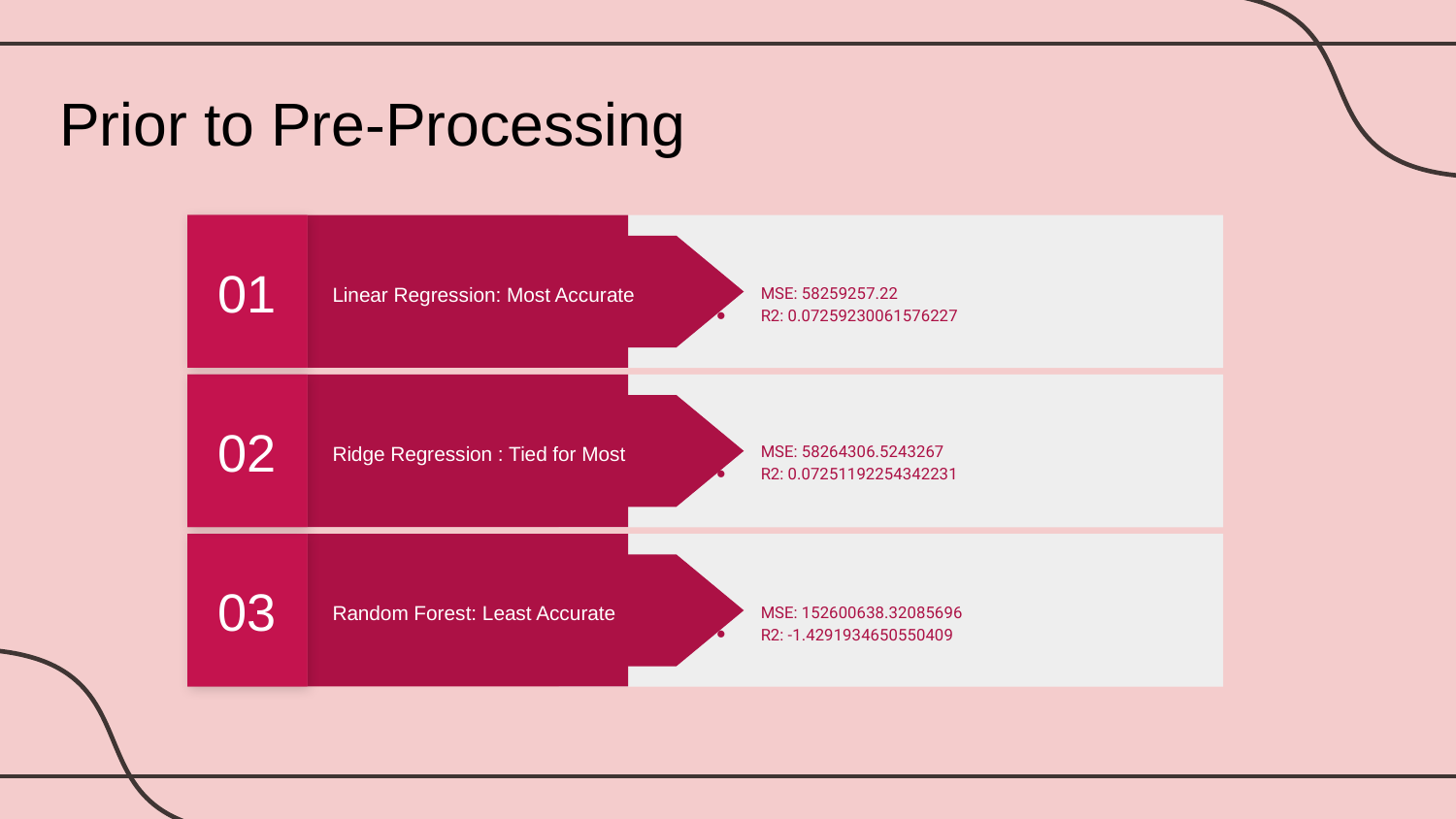

Prior to Pre-Processing

01

MSE: 58259257.22
R2: 0.07259230061576227
Linear Regression: Most Accurate

02

MSE: 58264306.5243267
R2: 0.07251192254342231
Ridge Regression : Tied for Most

03

MSE: 152600638.32085696
R2: -1.4291934650550409
Random Forest: Least Accurate